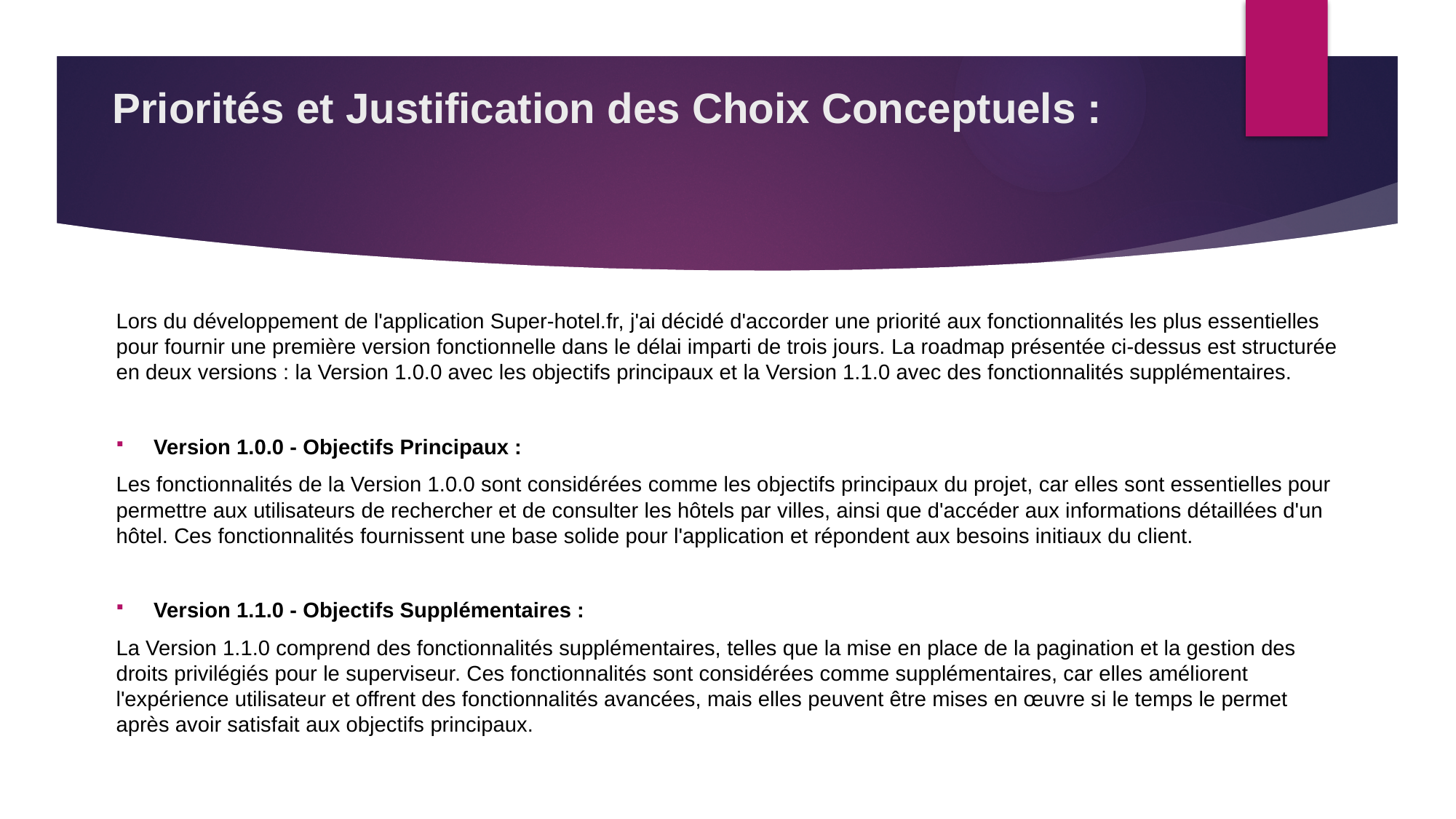

# Priorités et Justification des Choix Conceptuels :
Lors du développement de l'application Super-hotel.fr, j'ai décidé d'accorder une priorité aux fonctionnalités les plus essentielles pour fournir une première version fonctionnelle dans le délai imparti de trois jours. La roadmap présentée ci-dessus est structurée en deux versions : la Version 1.0.0 avec les objectifs principaux et la Version 1.1.0 avec des fonctionnalités supplémentaires.

Version 1.0.0 - Objectifs Principaux :
Les fonctionnalités de la Version 1.0.0 sont considérées comme les objectifs principaux du projet, car elles sont essentielles pour permettre aux utilisateurs de rechercher et de consulter les hôtels par villes, ainsi que d'accéder aux informations détaillées d'un hôtel. Ces fonctionnalités fournissent une base solide pour l'application et répondent aux besoins initiaux du client.

Version 1.1.0 - Objectifs Supplémentaires :
La Version 1.1.0 comprend des fonctionnalités supplémentaires, telles que la mise en place de la pagination et la gestion des droits privilégiés pour le superviseur. Ces fonctionnalités sont considérées comme supplémentaires, car elles améliorent l'expérience utilisateur et offrent des fonctionnalités avancées, mais elles peuvent être mises en œuvre si le temps le permet après avoir satisfait aux objectifs principaux.